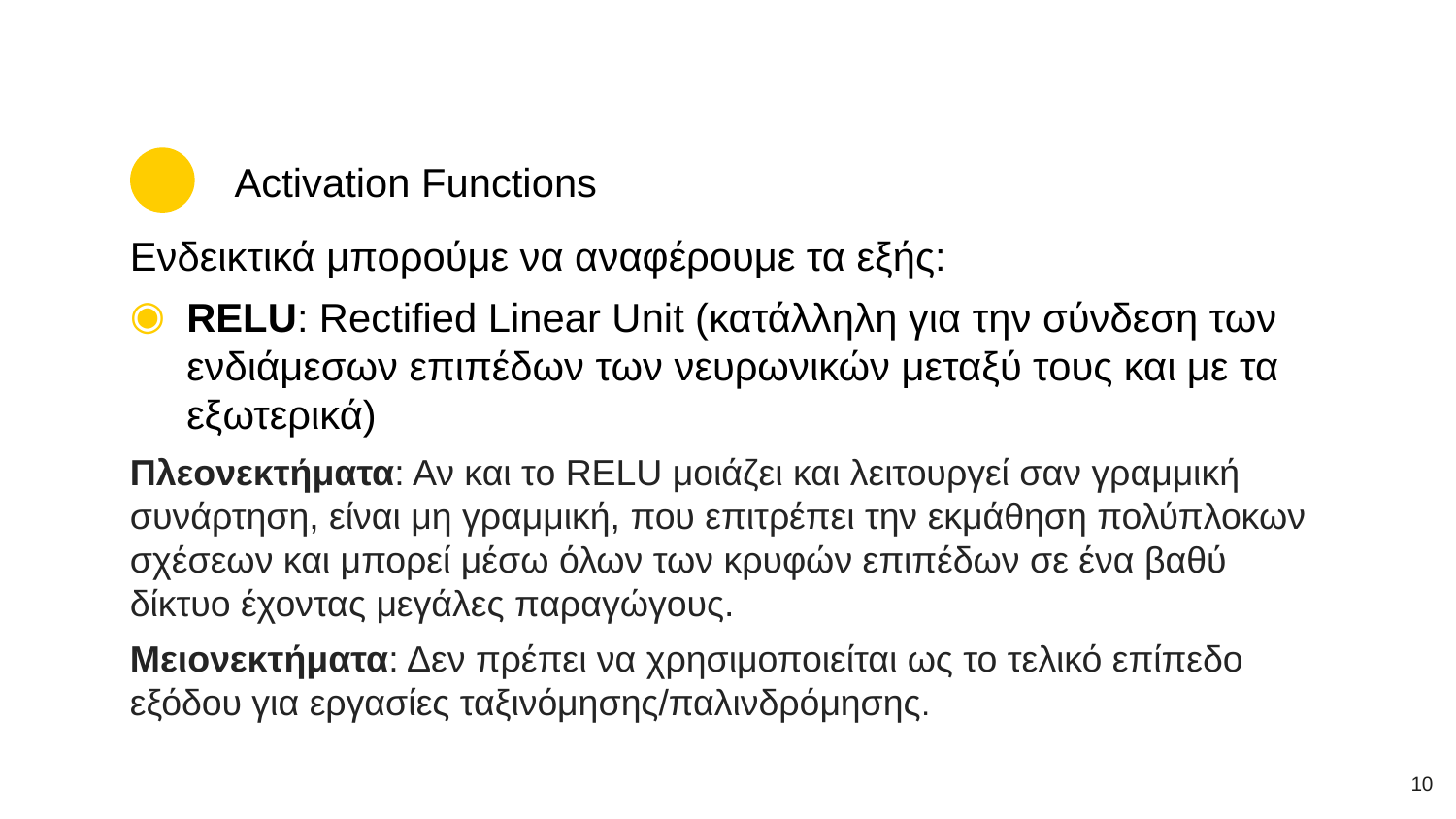

# Activation Functions
Ενδεικτικά μπορούμε να αναφέρουμε τα εξής:
RELU: Rectified Linear Unit (κατάλληλη για την σύνδεση των ενδιάμεσων επιπέδων των νευρωνικών μεταξύ τους και με τα εξωτερικά)
Πλεονεκτήματα: Αν και το RELU μοιάζει και λειτουργεί σαν γραμμική συνάρτηση, είναι μη γραμμική, που επιτρέπει την εκμάθηση πολύπλοκων σχέσεων και μπορεί μέσω όλων των κρυφών επιπέδων σε ένα βαθύ δίκτυο έχοντας μεγάλες παραγώγους.
Μειονεκτήματα: Δεν πρέπει να χρησιμοποιείται ως το τελικό επίπεδο εξόδου για εργασίες ταξινόμησης/παλινδρόμησης.
10